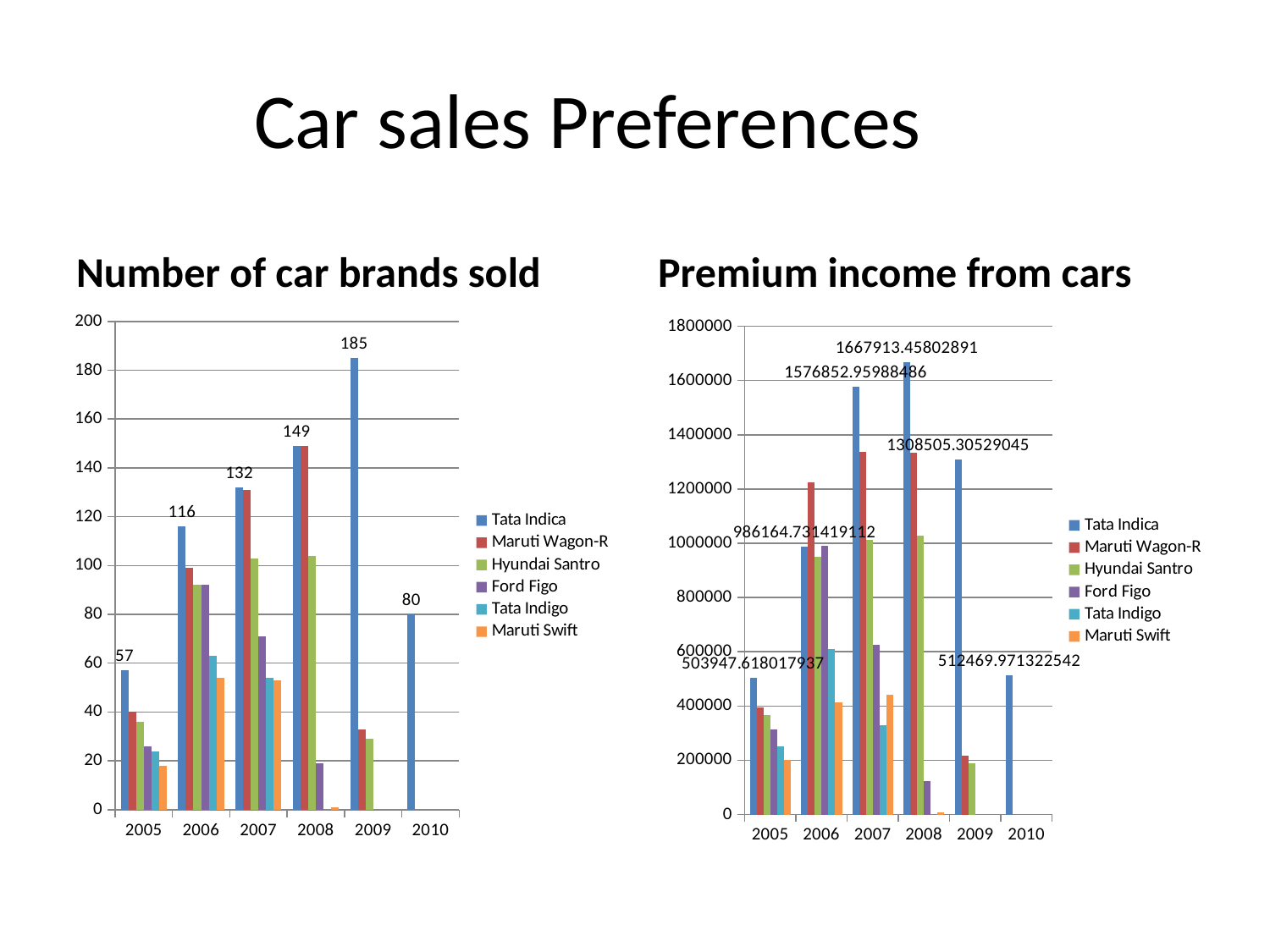

# Car sales Preferences
Number of car brands sold
Premium income from cars

### Chart

| Category | Tata Indica | Maruti Wagon-R | Hyundai Santro | Ford Figo | Tata Indigo | Maruti Swift |
|---|---|---|---|---|---|---|
| 2005 | 57.0 | 40.0 | 36.0 | 26.0 | 24.0 | 18.0 |
| 2006 | 116.0 | 99.0 | 92.0 | 92.0 | 63.0 | 54.0 |
| 2007 | 132.0 | 131.0 | 103.0 | 71.0 | 54.0 | 53.0 |
| 2008 | 149.0 | 149.0 | 104.0 | 19.0 | None | 1.0 |
| 2009 | 185.0 | 33.0 | 29.0 | None | None | None |
| 2010 | 80.0 | None | None | None | None | None |

### Chart

| Category | Tata Indica | Maruti Wagon-R | Hyundai Santro | Ford Figo | Tata Indigo | Maruti Swift |
|---|---|---|---|---|---|---|
| 2005 | 503947.6180179373 | 393238.0613222302 | 366576.85117216076 | 314086.12470197555 | 250366.51130382472 | 200203.78899219207 |
| 2006 | 986164.7314191117 | 1223769.239435285 | 950391.8601639608 | 991454.4216503464 | 609477.9575561665 | 412214.0402886729 |
| 2007 | 1576852.9598848638 | 1336680.4142354399 | 1011493.1478548417 | 625254.7279503646 | 330318.13788851094 | 440572.2436308613 |
| 2008 | 1667913.4580289111 | 1332370.0975367941 | 1027973.3596662225 | 122041.3703265297 | None | 6500.201922633245 |
| 2009 | 1308505.3052904499 | 217557.01175945986 | 188096.4928784595 | None | None | None |
| 2010 | 512469.97132254235 | None | None | None | None | None |